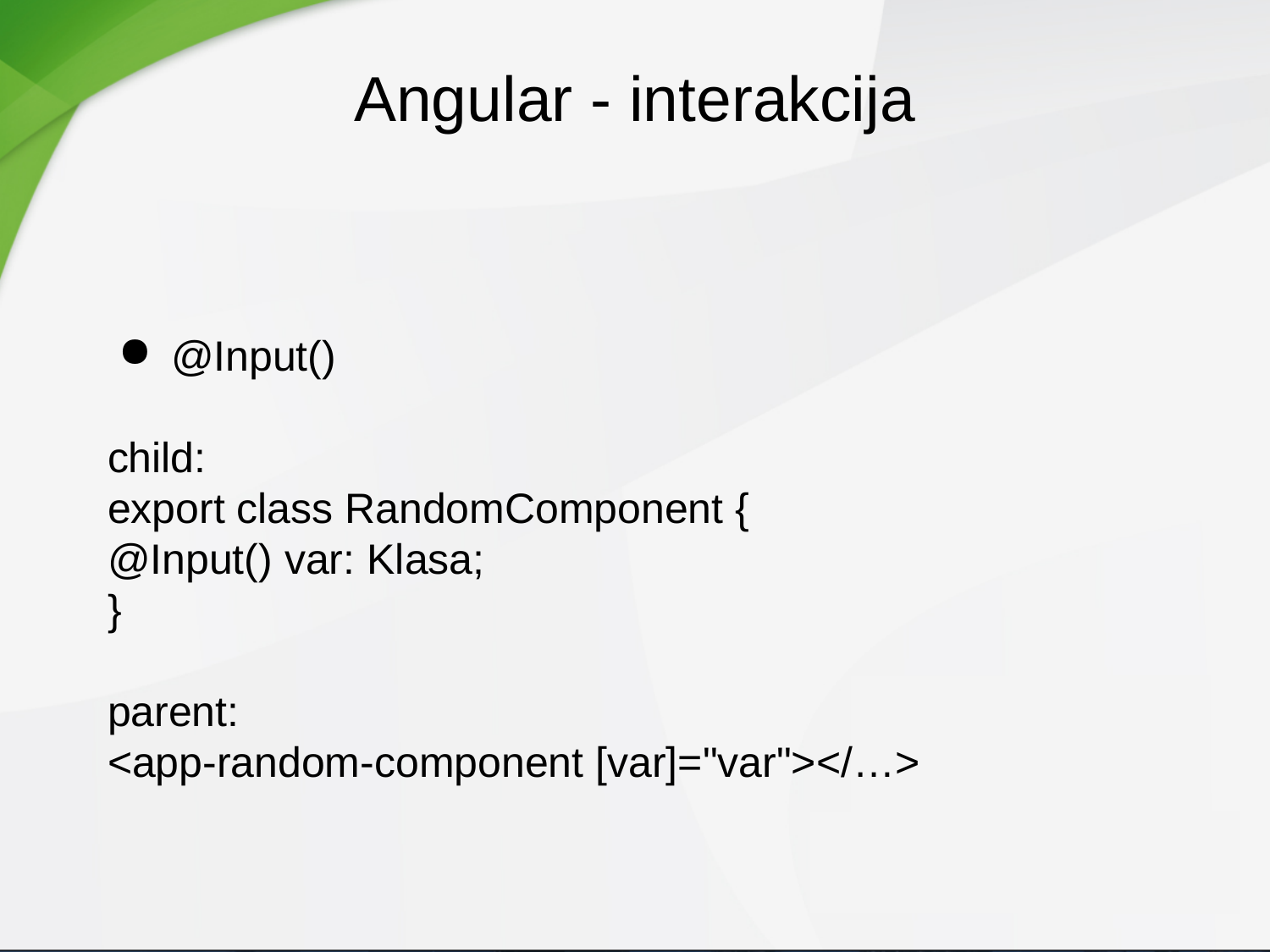

Angular - interakcija

@Input()
child:
export class RandomComponent {
@Input() var: Klasa;
}
parent:
<app-random-component [var]="var"></…>